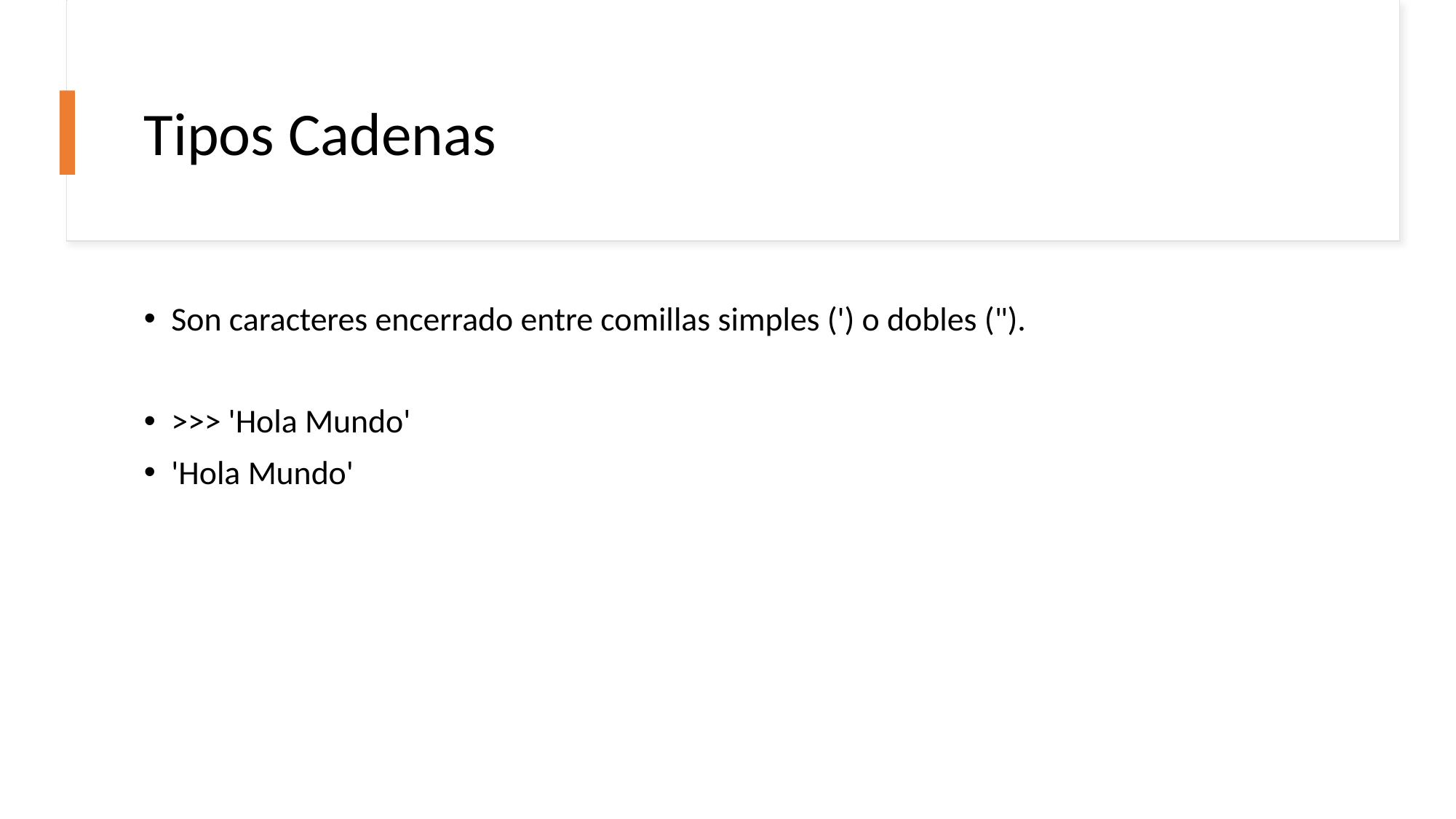

# Tipos Cadenas

Son caracteres encerrado entre comillas simples (') o dobles (").

>>> 'Hola Mundo'
'Hola Mundo'